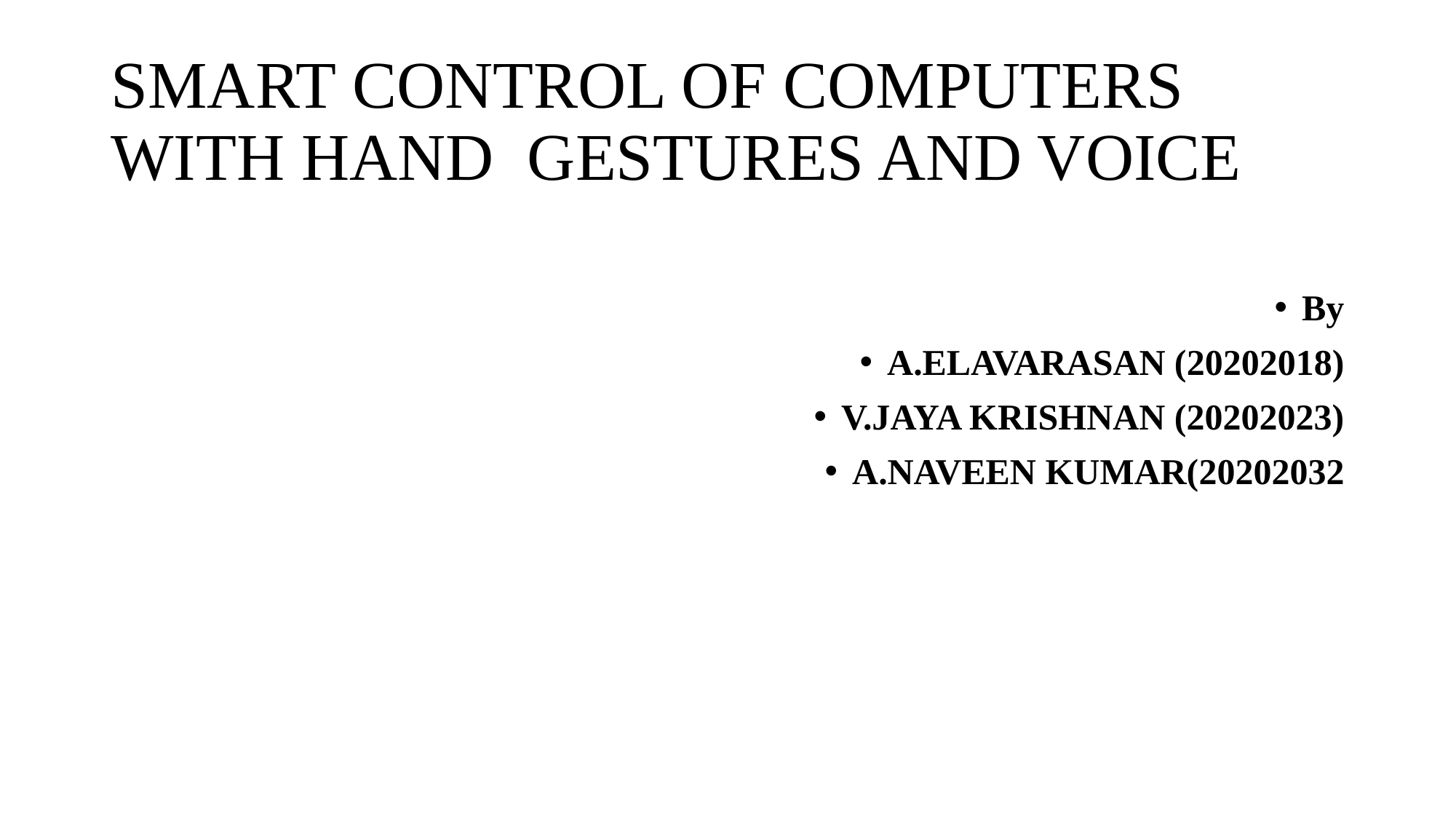

# SMART CONTROL OF COMPUTERS WITH HAND  GESTURES AND VOICE

By
A.ELAVARASAN (20202018)
V.JAYA KRISHNAN (20202023)
A.NAVEEN KUMAR(20202032